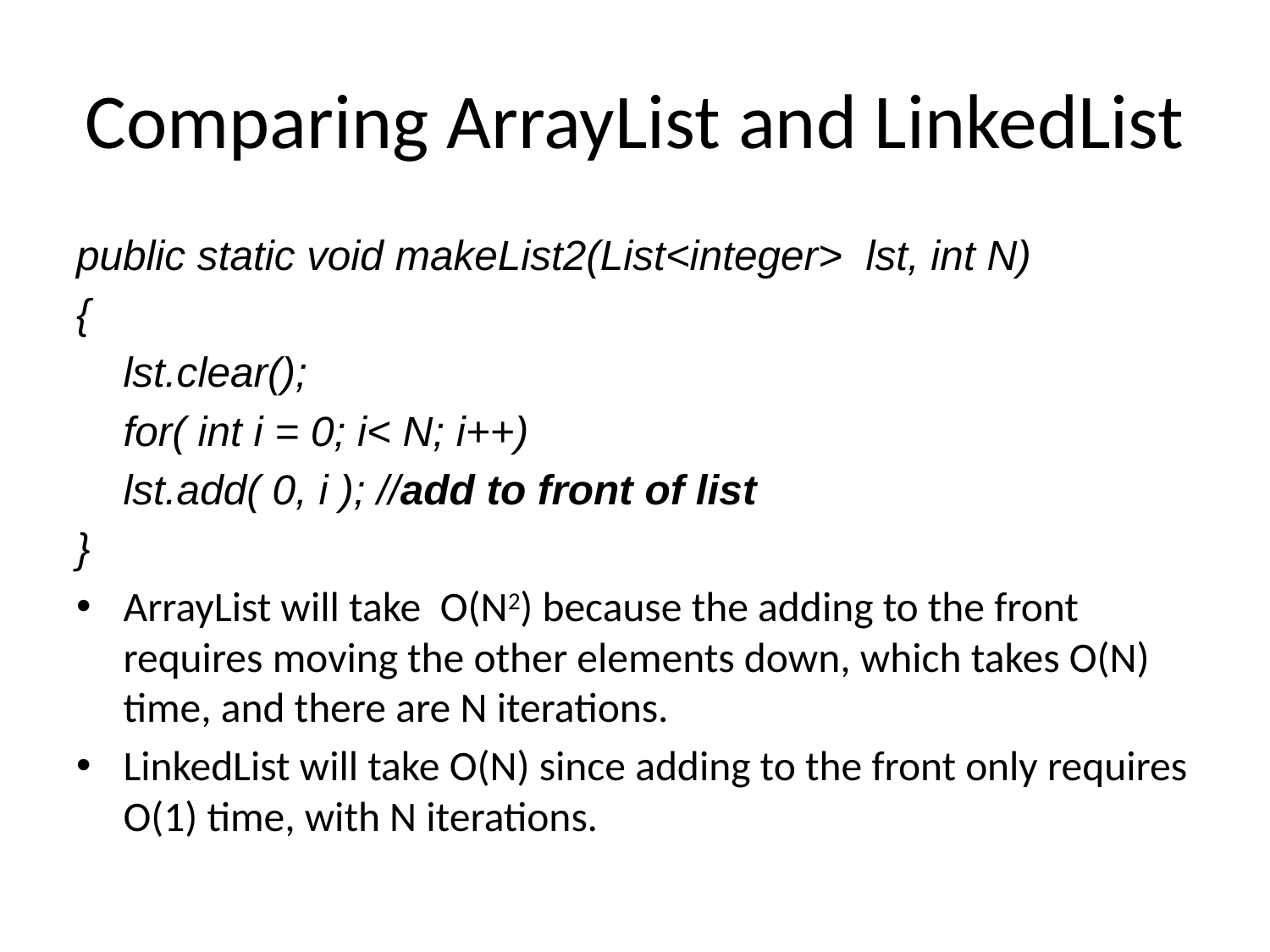

# Comparing ArrayList and LinkedList
public static void makeList2(List<integer>  lst, int N)
{
	lst.clear();
	for( int i = 0; i< N; i++)
		lst.add( 0, i ); //add to front of list
}
ArrayList will take  O(N2) because the adding to the front requires moving the other elements down, which takes O(N) time, and there are N iterations.
LinkedList will take O(N) since adding to the front only requires O(1) time, with N iterations.